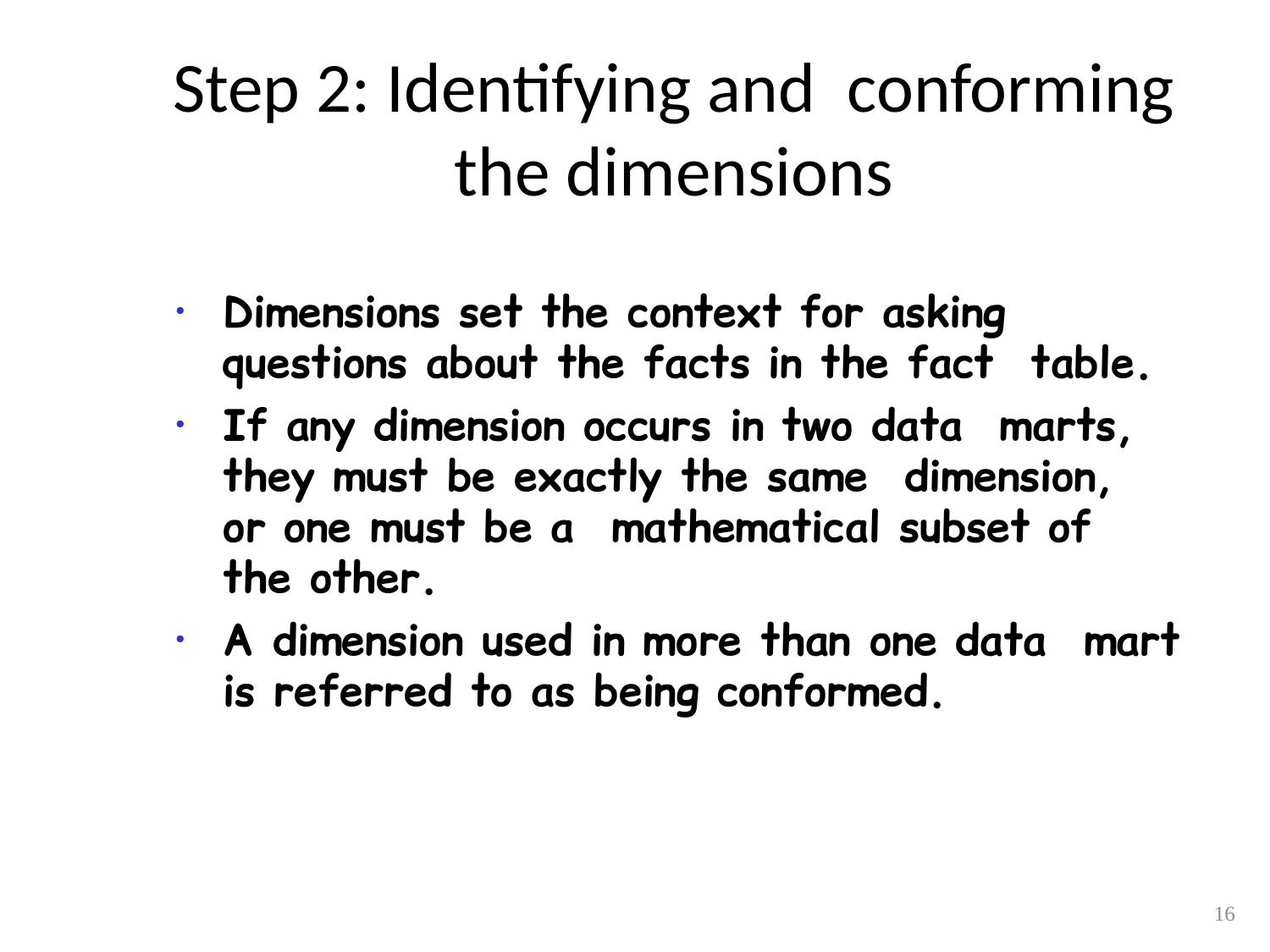

# Step 2: Identifying and  conforming the dimensions
Dimensions set the context for asking  questions about the facts in the fact  table.
If any dimension occurs in two data  marts, they must be exactly the same  dimension, or one must be a  mathematical subset of the other.
A dimension used in more than one data  mart is referred to as being conformed.
16